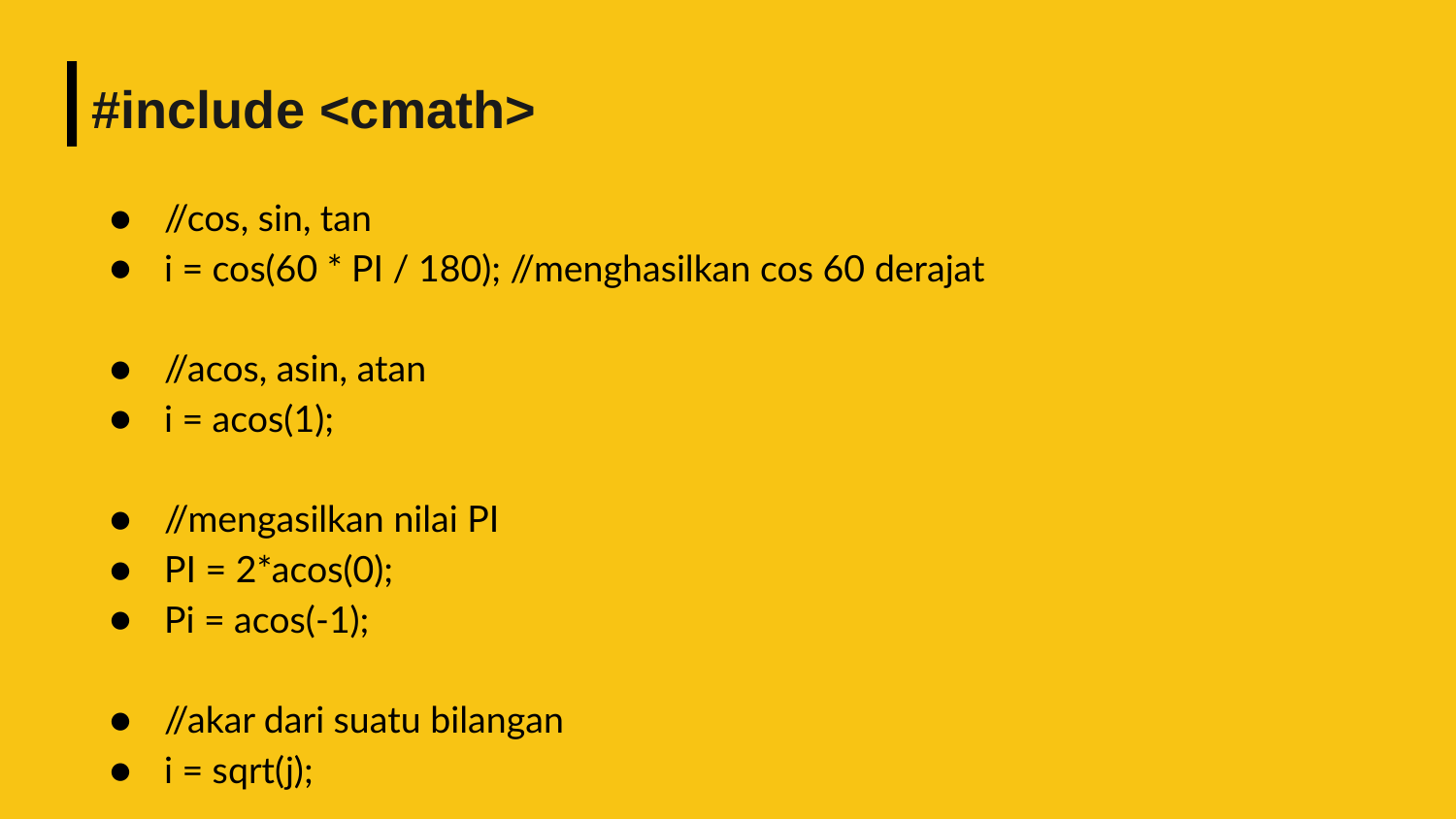

# #include <cmath>
//cos, sin, tan
i = cos(60 * PI / 180); //menghasilkan cos 60 derajat

//acos, asin, atan
i = acos(1);

//mengasilkan nilai PI
PI = 2*acos(0);
Pi = acos(-1);

//akar dari suatu bilangan
i = sqrt(j);